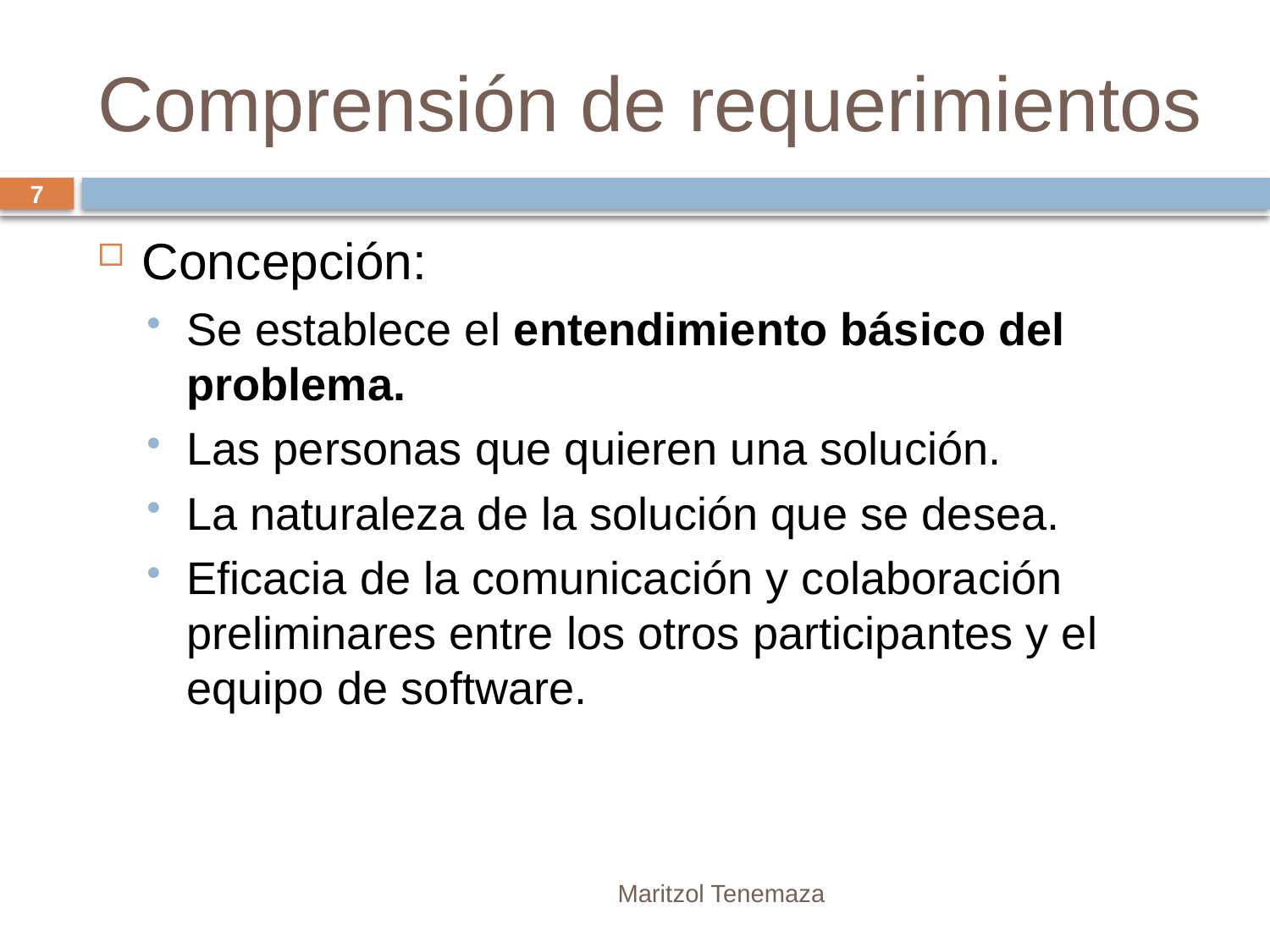

# Comprensión de requerimientos
7
Concepción:
Se establece el entendimiento básico del problema.
Las personas que quieren una solución.
La naturaleza de la solución que se desea.
Eficacia de la comunicación y colaboración preliminares entre los otros participantes y el equipo de software.

Maritzol Tenemaza